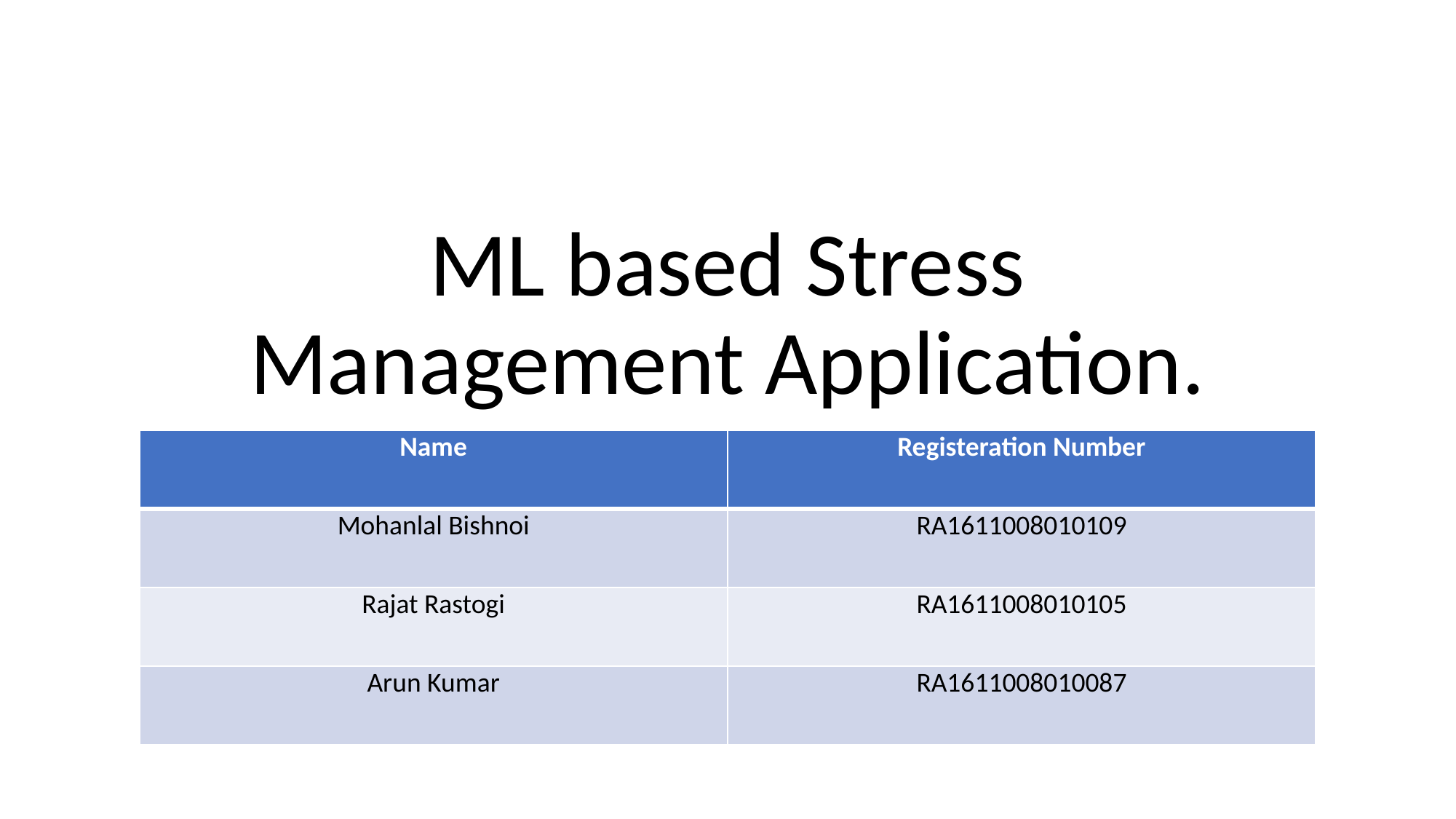

# ML based Stress Management Application.

| Name | Registeration Number |
| --- | --- |
| Mohanlal Bishnoi | RA1611008010109 |
| Rajat Rastogi | RA1611008010105 |
| Arun Kumar | RA1611008010087 |